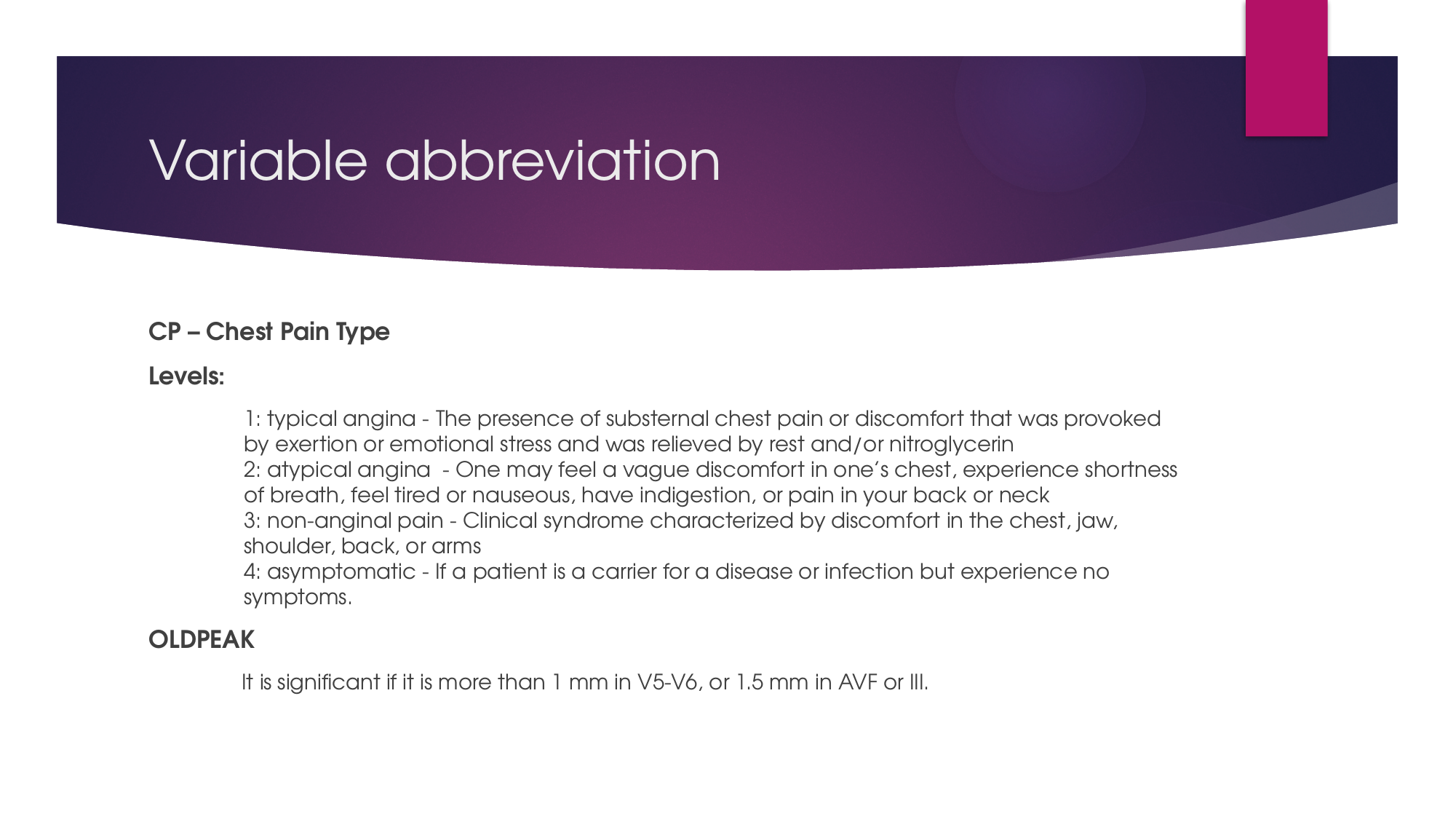

# Variable abbreviation
CP – Chest Pain Type
Levels:
1: typical angina - The presence of substernal chest pain or discomfort that was provoked by exertion or emotional stress and was relieved by rest and/or nitroglycerin
2: atypical angina  - One may feel a vague discomfort in one’s chest, experience shortness of breath, feel tired or nauseous, have indigestion, or pain in your back or neck
3: non-anginal pain - Clinical syndrome characterized by discomfort in the chest, jaw, shoulder, back, or arms
4: asymptomatic - If a patient is a carrier for a disease or infection but experience no symptoms.
OLDPEAK
                It is significant if it is more than 1 mm in V5-V6, or 1.5 mm in AVF or III.